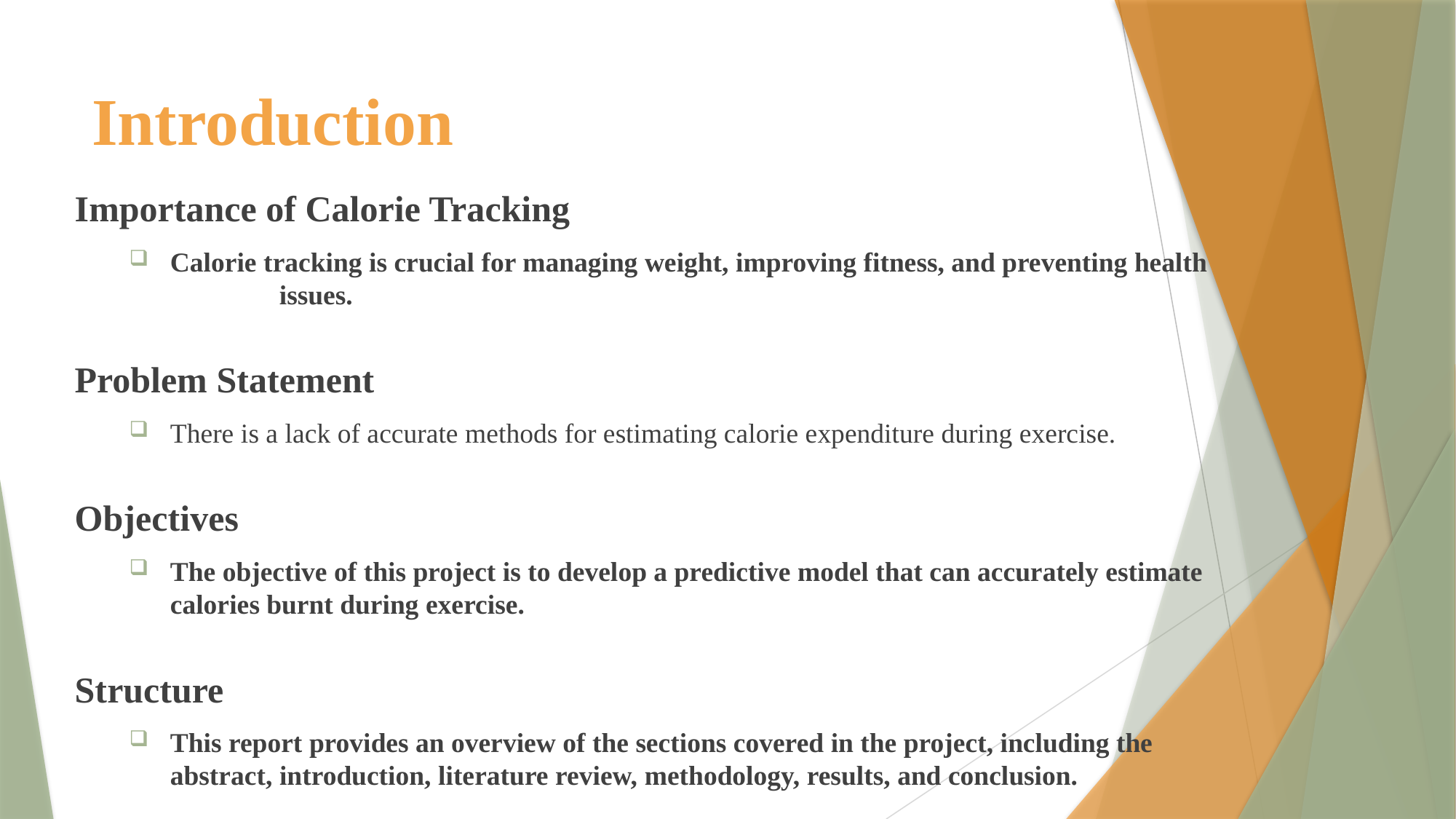

# Introduction
Importance of Calorie Tracking
Calorie tracking is crucial for managing weight, improving fitness, and preventing health 	issues.

Problem Statement
There is a lack of accurate methods for estimating calorie expenditure during exercise.

Objectives
The objective of this project is to develop a predictive model that can accurately estimate calories burnt during exercise.

Structure
This report provides an overview of the sections covered in the project, including the abstract, introduction, literature review, methodology, results, and conclusion.